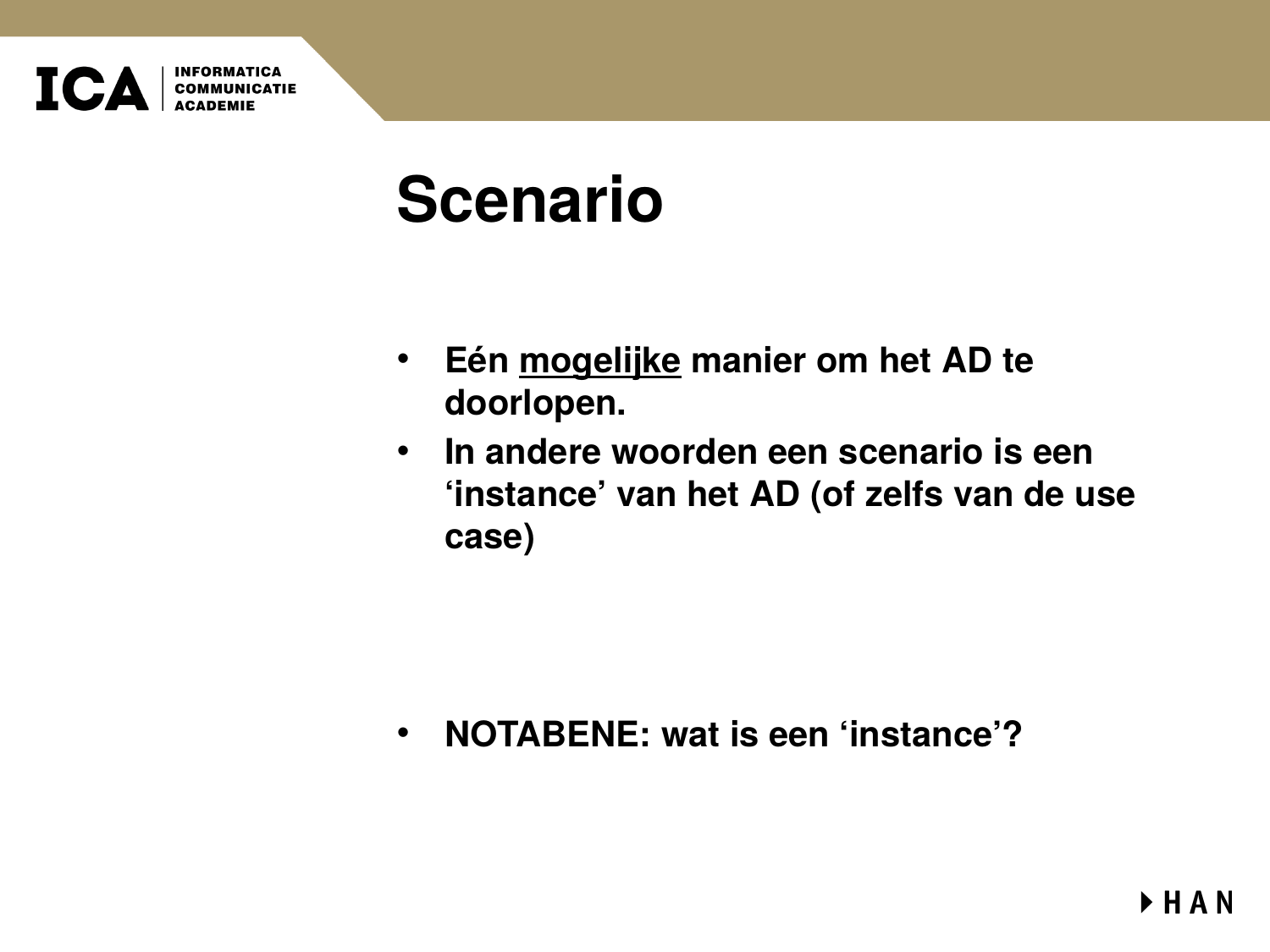

# Scenario

Eén mogelijke manier om het AD te doorlopen.
In andere woorden een scenario is een ‘instance’ van het AD (of zelfs van de use case)

NOTABENE: wat is een ‘instance’?